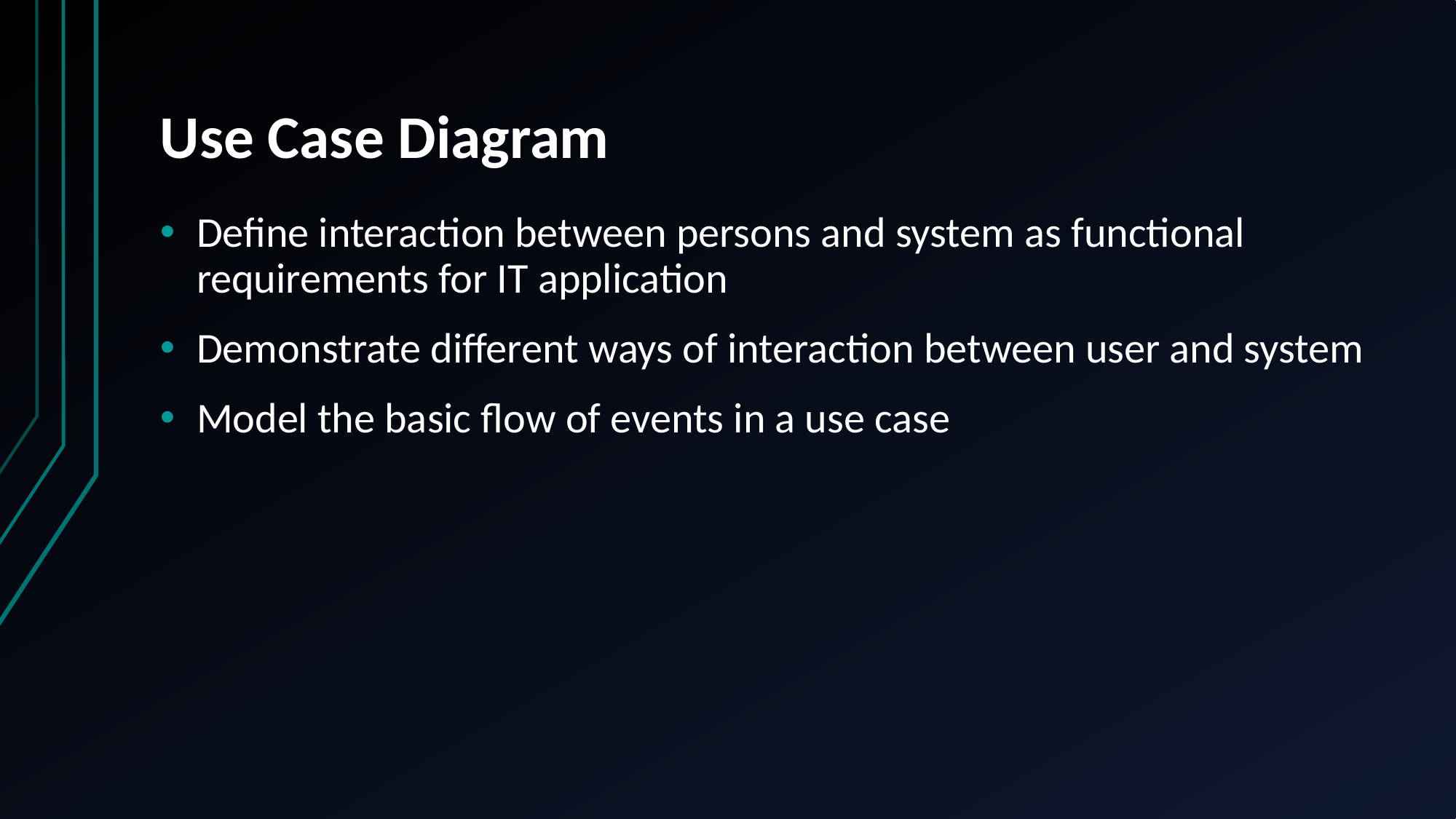

# Use Case Diagram
Define interaction between persons and system as functional requirements for IT application
Demonstrate different ways of interaction between user and system
Model the basic flow of events in a use case